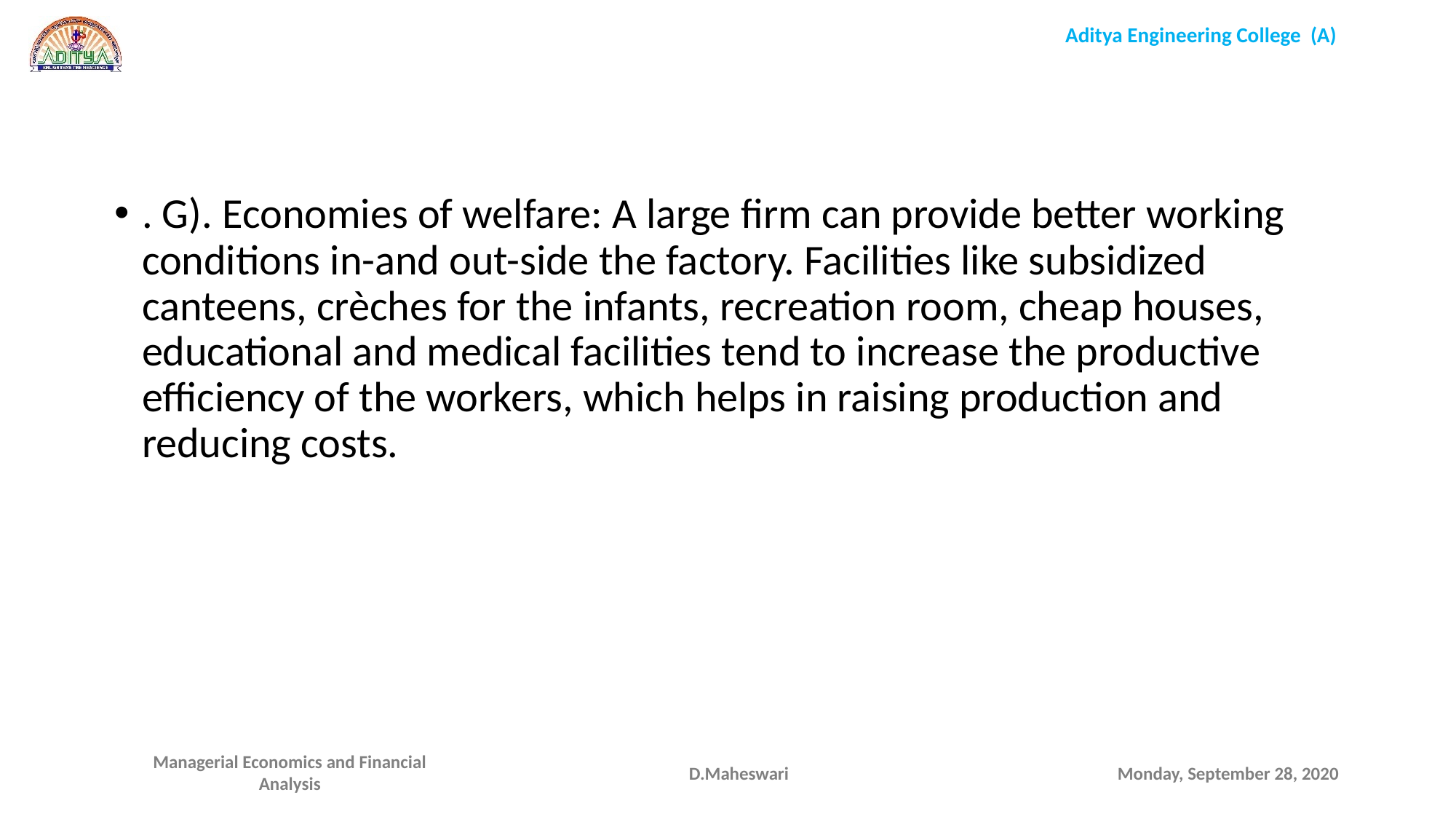

. G). Economies of welfare: A large firm can provide better working conditions in-and out-side the factory. Facilities like subsidized canteens, crèches for the infants, recreation room, cheap houses, educational and medical facilities tend to increase the productive efficiency of the workers, which helps in raising production and reducing costs.
D.Maheswari
Monday, September 28, 2020